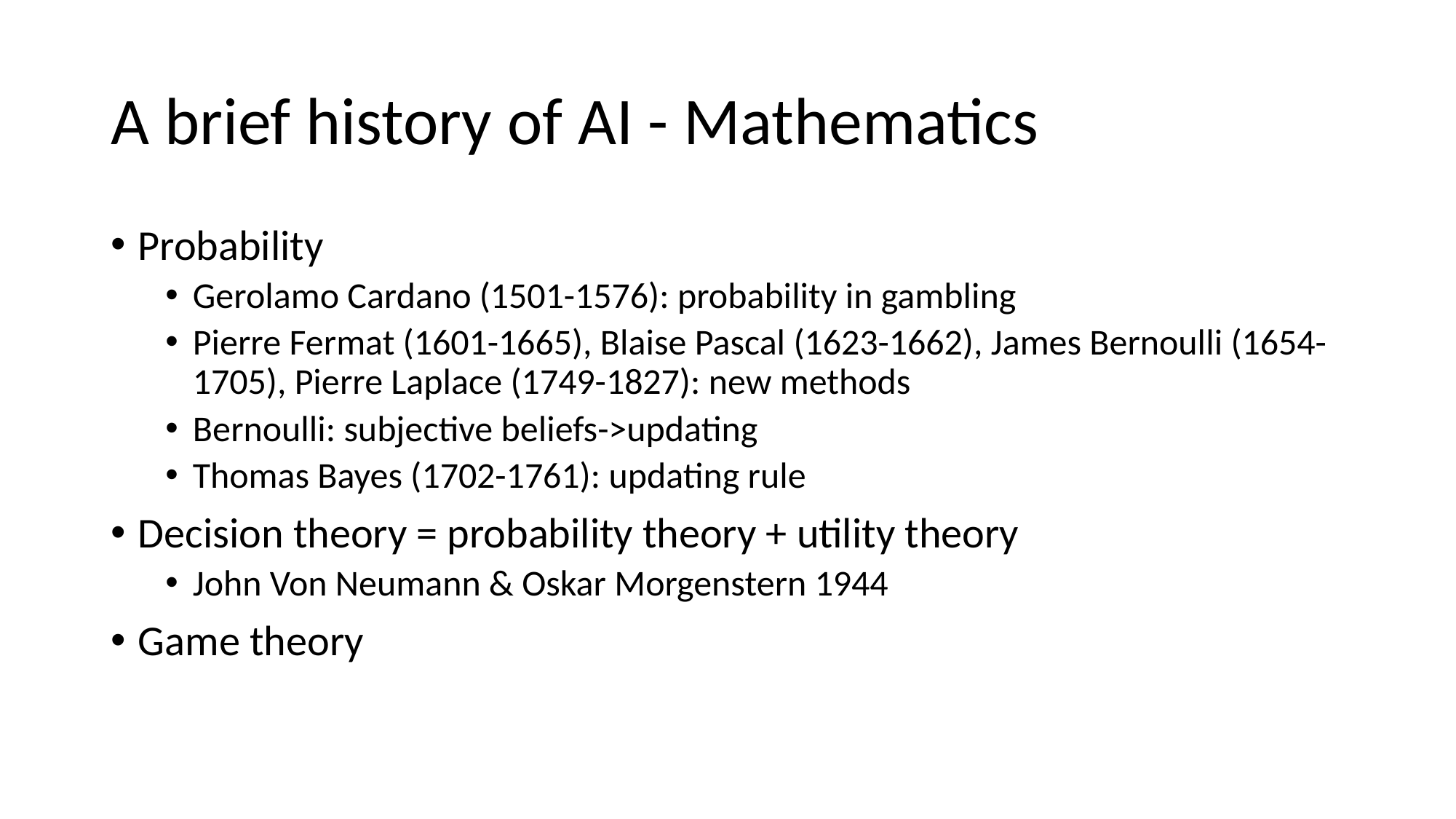

# A brief history of AI - Mathematics
Probability
Gerolamo Cardano (1501-1576): probability in gambling
Pierre Fermat (1601-1665), Blaise Pascal (1623-1662), James Bernoulli (1654-1705), Pierre Laplace (1749-1827): new methods
Bernoulli: subjective beliefs->updating
Thomas Bayes (1702-1761): updating rule
Decision theory = probability theory + utility theory
John Von Neumann & Oskar Morgenstern 1944
Game theory